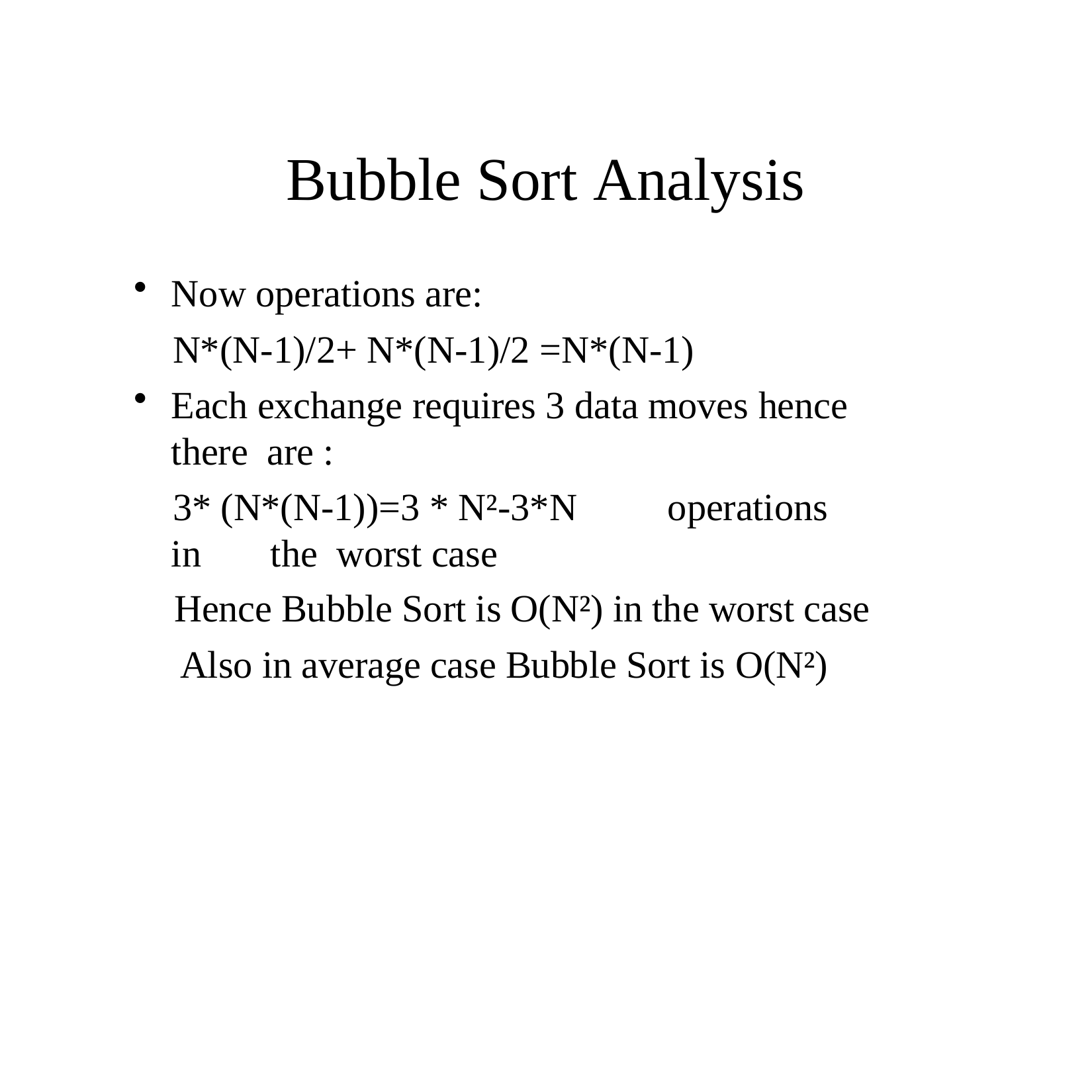

# Bubble Sort Analysis
Now operations are:
N*(N-1)/2+ N*(N-1)/2 =N*(N-1)
Each exchange requires 3 data moves hence	there  are :
3* (N*(N-1))=3 * N²-3*N	operations in	the  worst case
Hence Bubble Sort is O(N²) in the worst case  Also in average case Bubble Sort is O(N²)